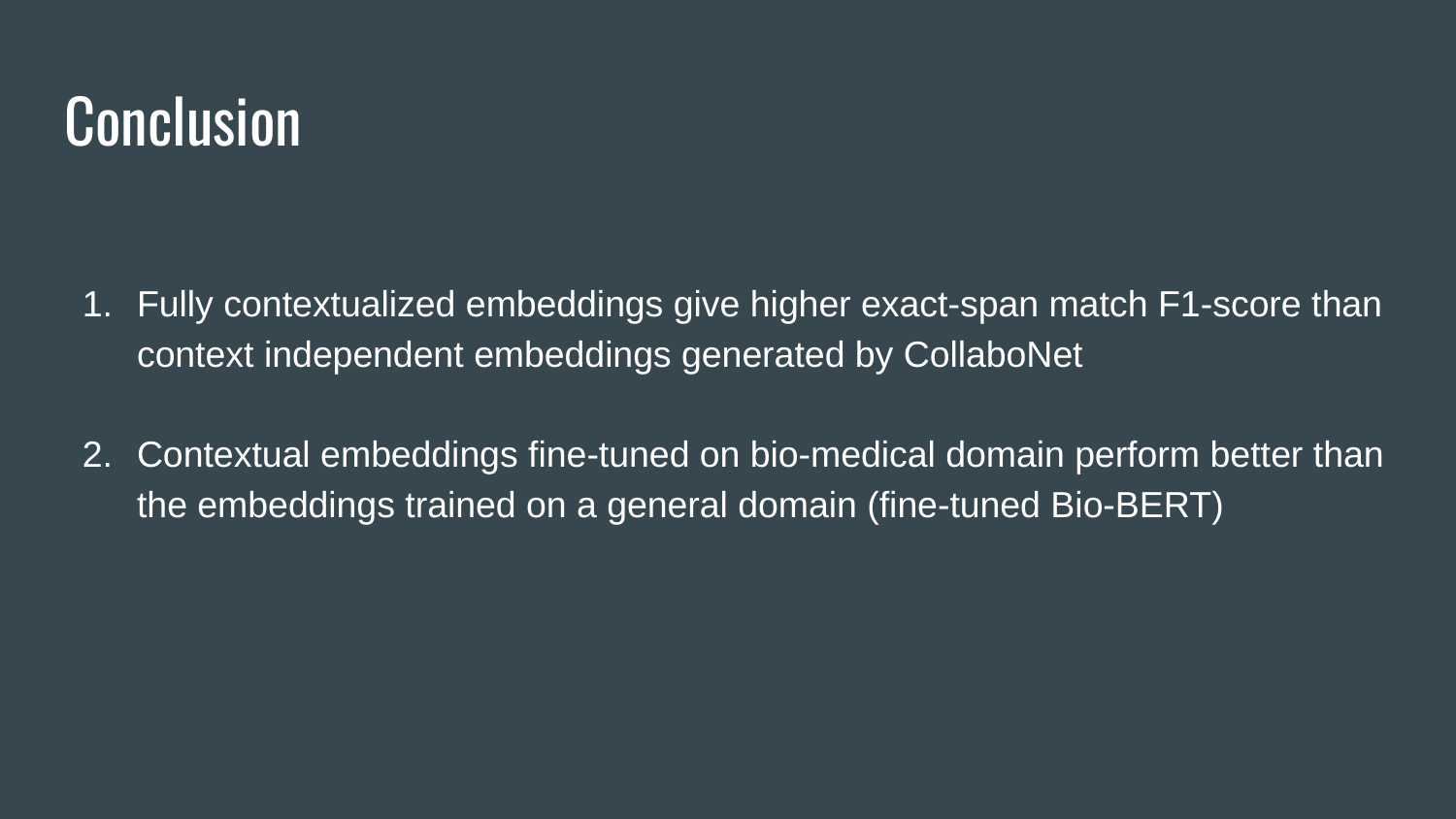

# Conclusion

Fully contextualized embeddings give higher exact-span match F1-score than context independent embeddings generated by CollaboNet
Contextual embeddings fine-tuned on bio-medical domain perform better than the embeddings trained on a general domain (fine-tuned Bio-BERT)